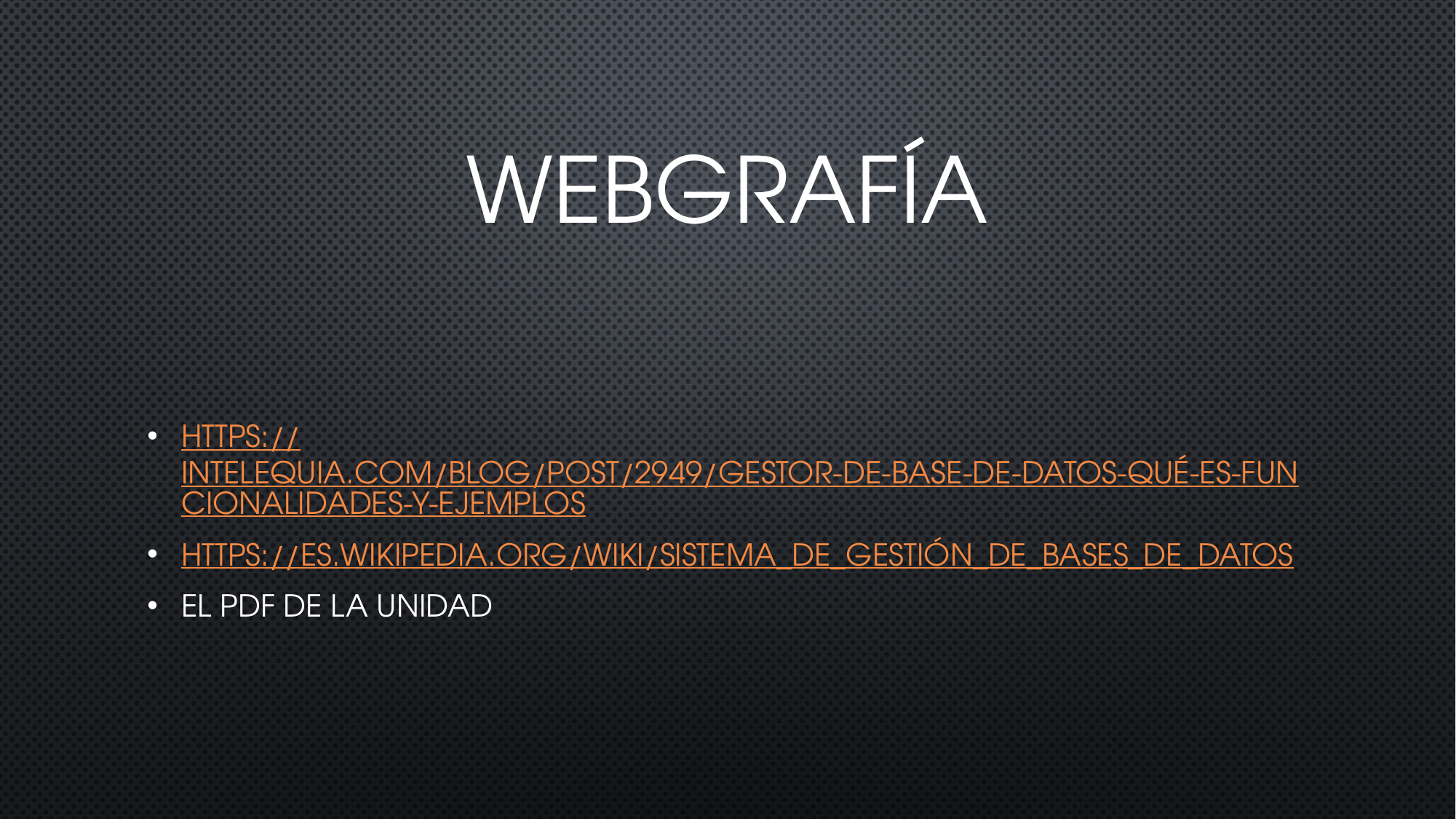

# webgrafía
https://intelequia.com/blog/post/2949/gestor-de-base-de-datos-qué-es-funcionalidades-y-ejemplos
https://es.wikipedia.org/wiki/Sistema_de_gestión_de_bases_de_datos
El pdf de la unidad